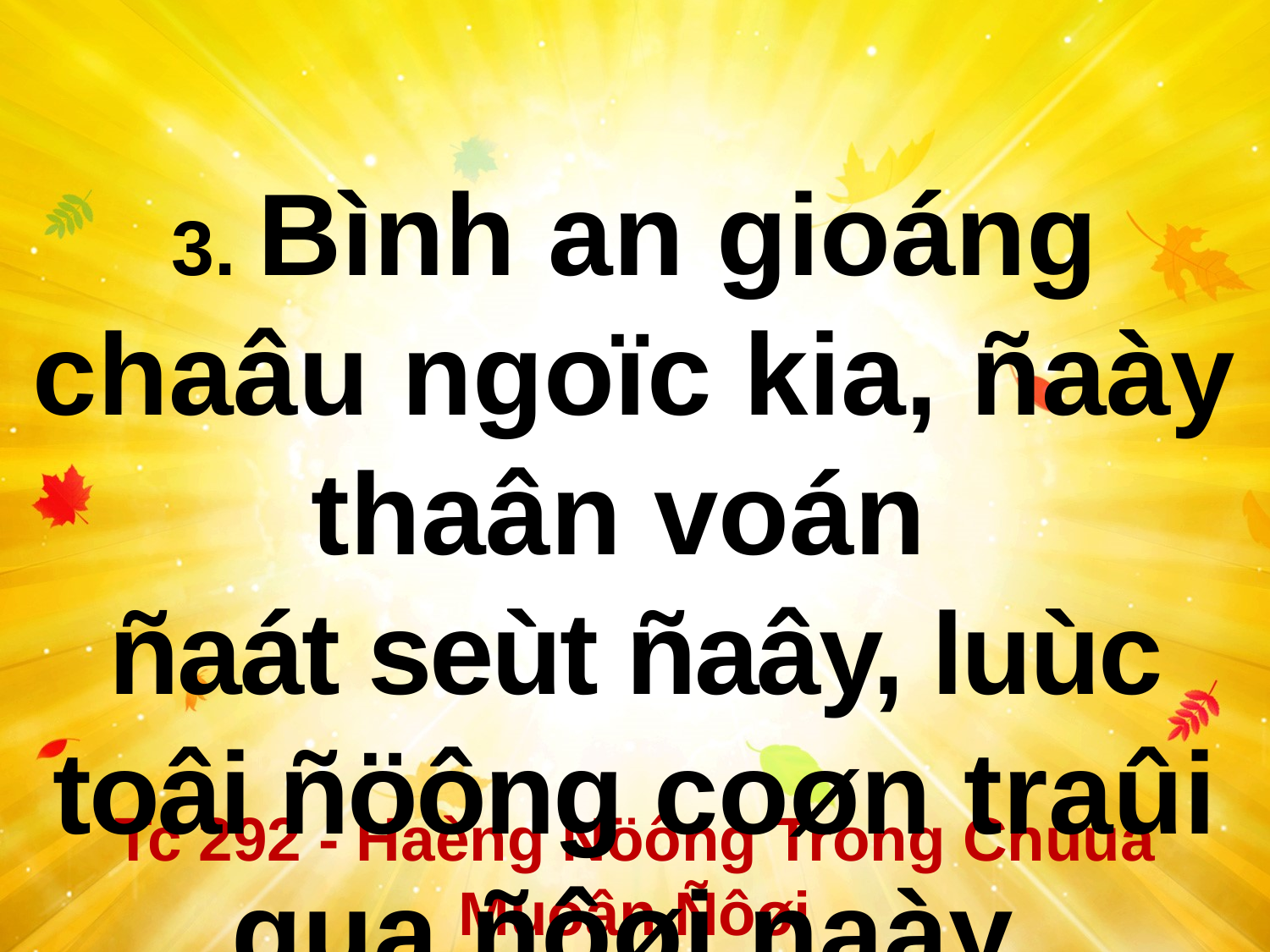

3. Bình an gioáng chaâu ngoïc kia, ñaày thaân voán
ñaát seùt ñaây, luùc toâi ñöông coøn traûi qua ñôøi naày.
Tc 292 - Haèng Nöông Trong Chuùa Muoân Ñôøi